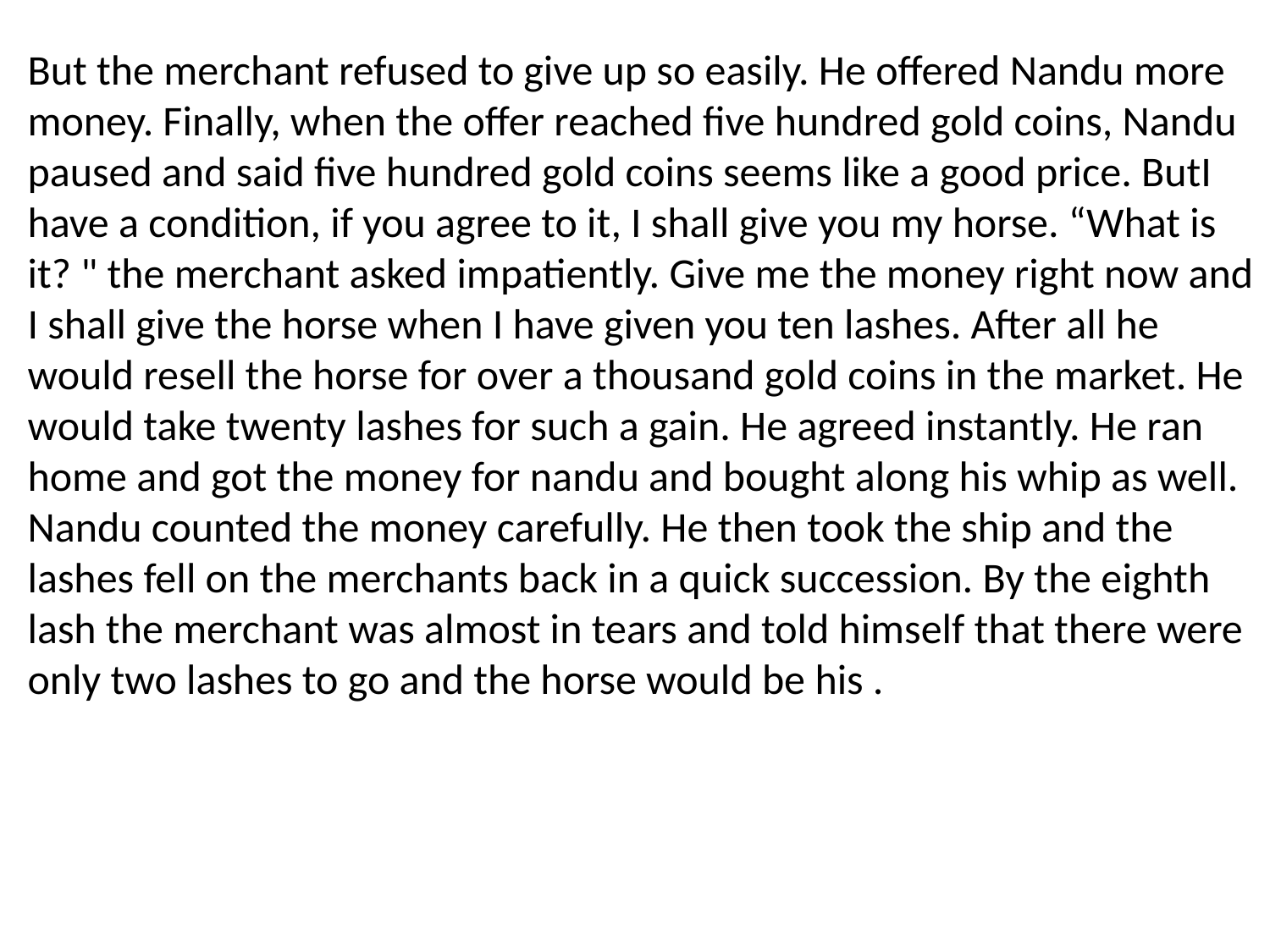

But the merchant refused to give up so easily. He offered Nandu more money. Finally, when the offer reached five hundred gold coins, Nandu paused and said five hundred gold coins seems like a good price. ButI have a condition, if you agree to it, I shall give you my horse. “What is it? " the merchant asked impatiently. Give me the money right now and I shall give the horse when I have given you ten lashes. After all he would resell the horse for over a thousand gold coins in the market. He would take twenty lashes for such a gain. He agreed instantly. He ran home and got the money for nandu and bought along his whip as well. Nandu counted the money carefully. He then took the ship and the lashes fell on the merchants back in a quick succession. By the eighth lash the merchant was almost in tears and told himself that there were only two lashes to go and the horse would be his .